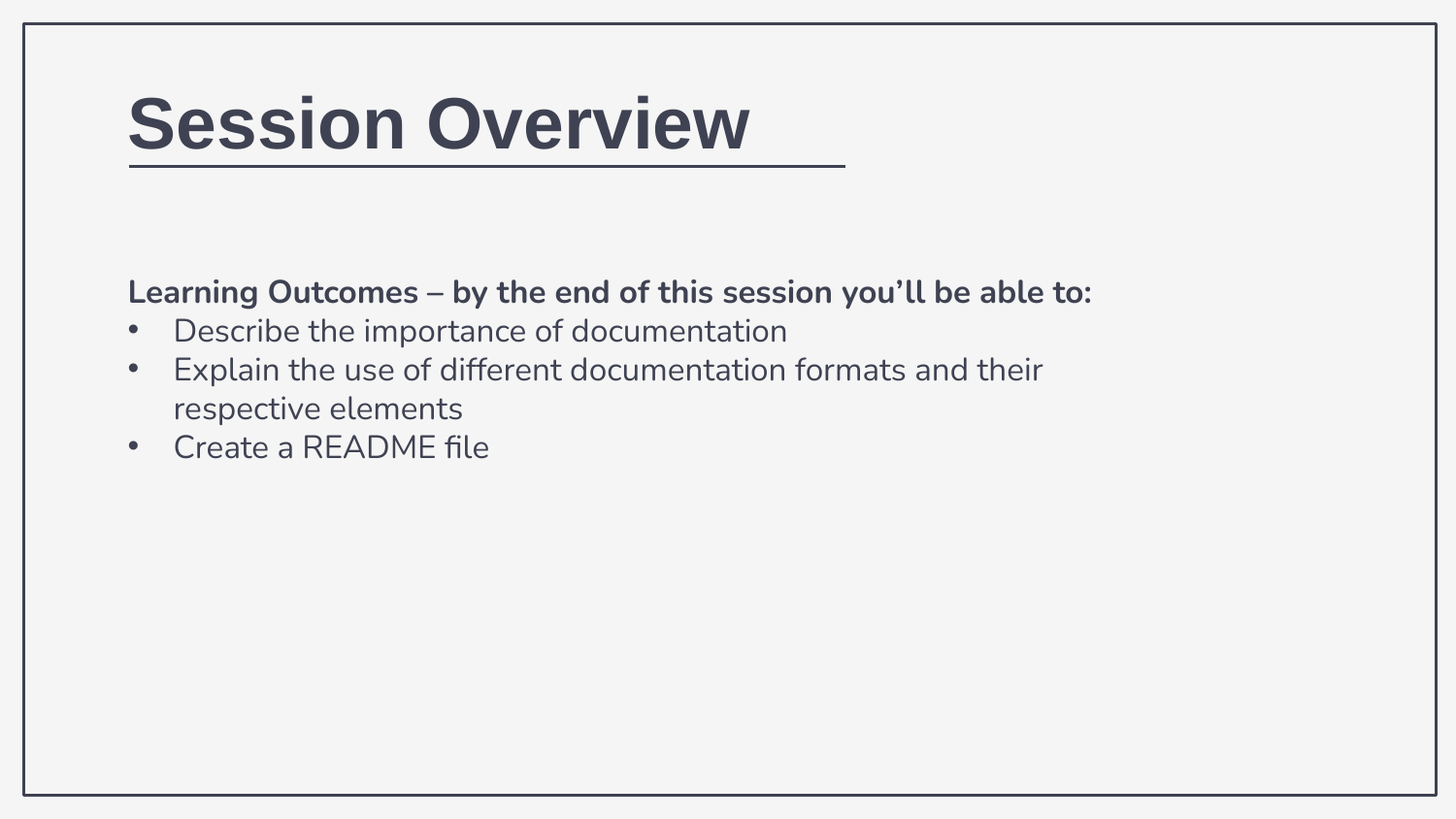

Session Overview
Learning Outcomes – by the end of this session you’ll be able to:
Describe the importance of documentation
Explain the use of different documentation formats and their respective elements
Create a README file